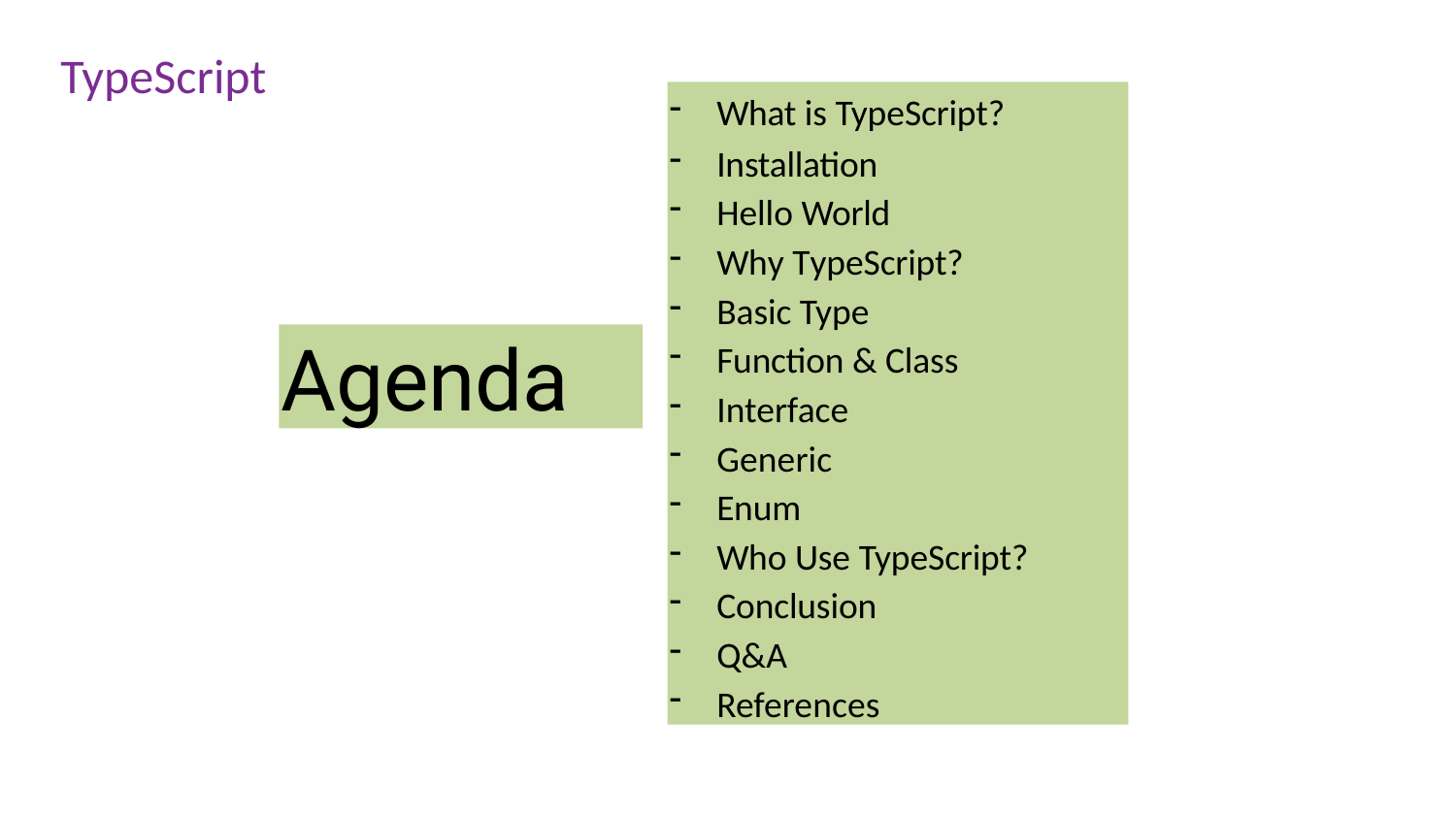

# TypeScript
What is TypeScript?
Installation
Hello World
Why TypeScript?
Basic Type
Function & Class
Interface
Generic
Enum
Who Use TypeScript?
Conclusion
Q&A
References
Agenda